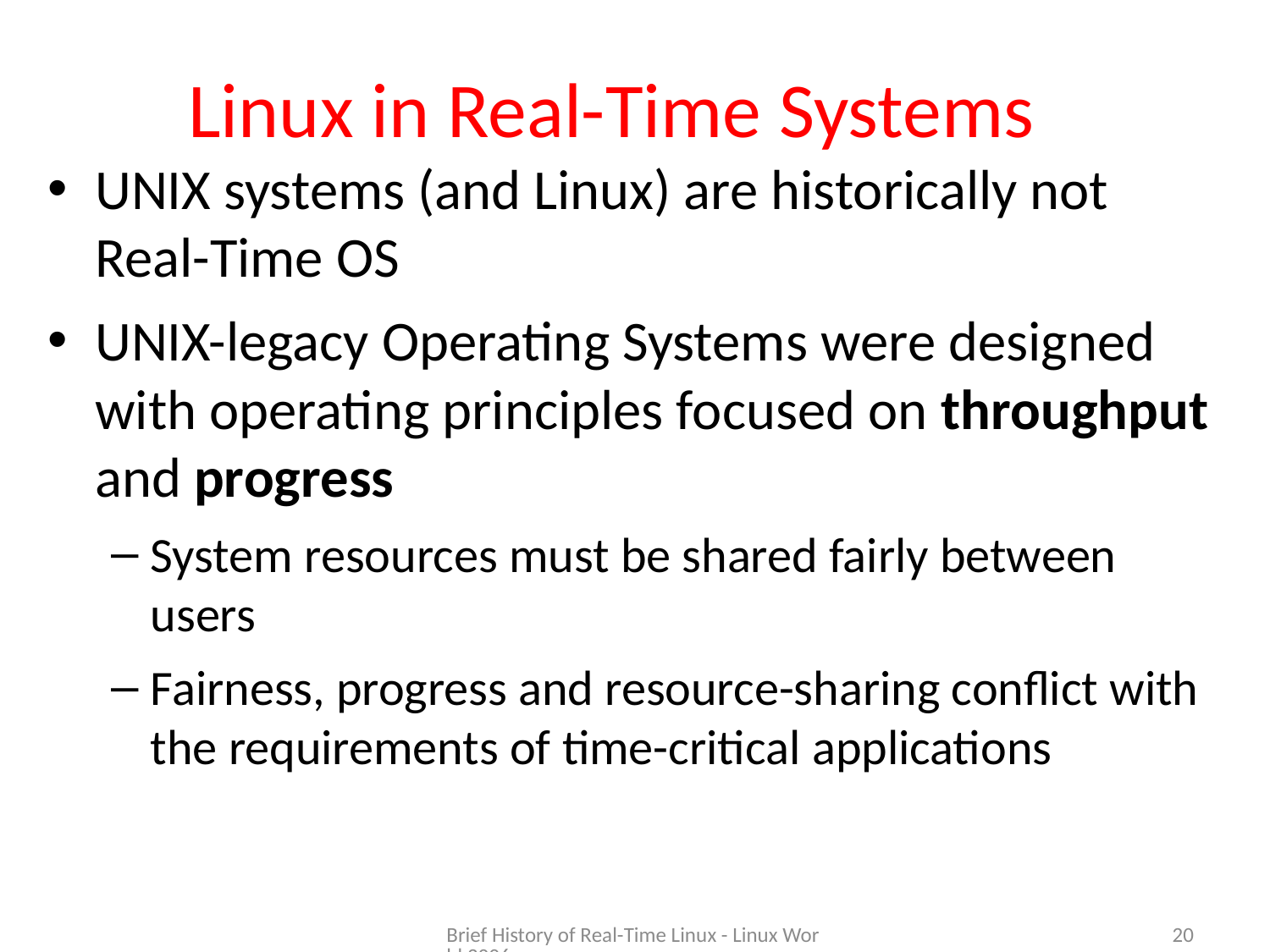

# Linux in Real-Time Systems
UNIX systems (and Linux) are historically not Real-Time OS
UNIX-legacy Operating Systems were designed with operating principles focused on throughput and progress
System resources must be shared fairly between users
Fairness, progress and resource-sharing conflict with the requirements of time-critical applications
Brief History of Real-Time Linux - Linux World 2006
20